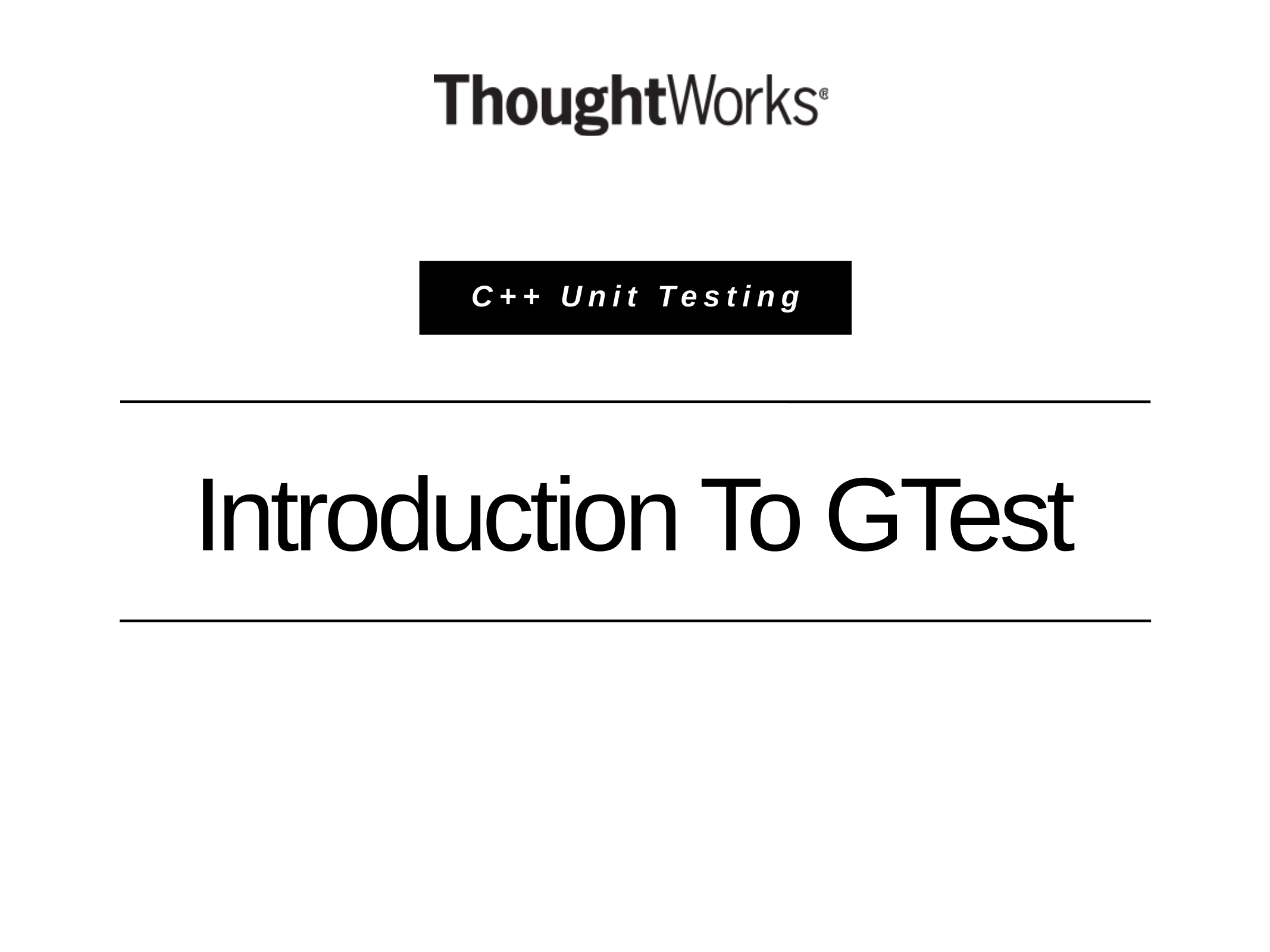

C++ Unit Testing
# Introduction To GTest